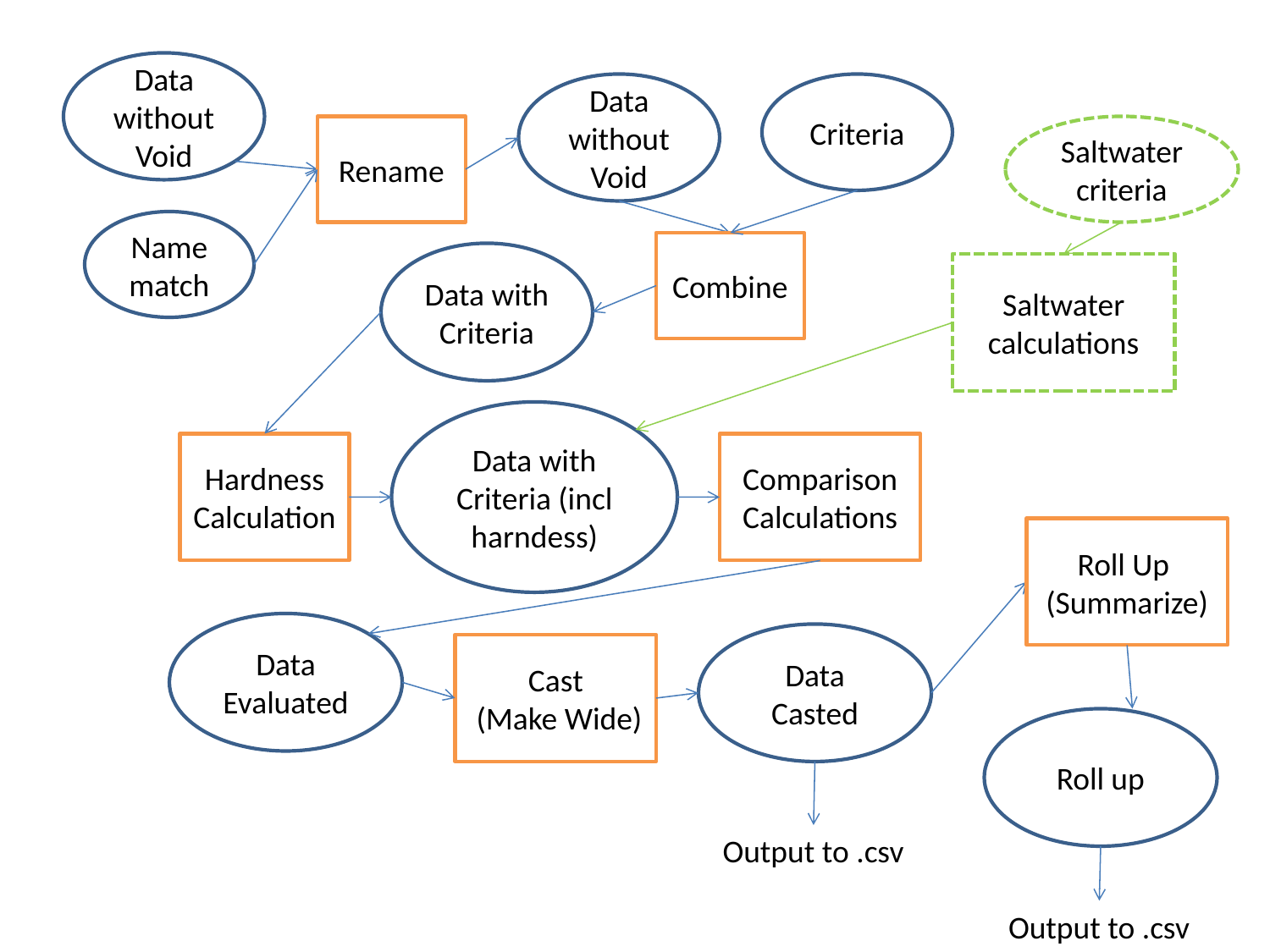

Data without Void
Data without Void
Criteria
Rename
Saltwater criteria
Name match
Combine
Data with Criteria
Saltwater calculations
Data with Criteria (incl harndess)
Hardness Calculation
Comparison Calculations
Roll Up
(Summarize)
Data Evaluated
Data Casted
Cast
 (Make Wide)
Roll up
Output to .csv
Output to .csv